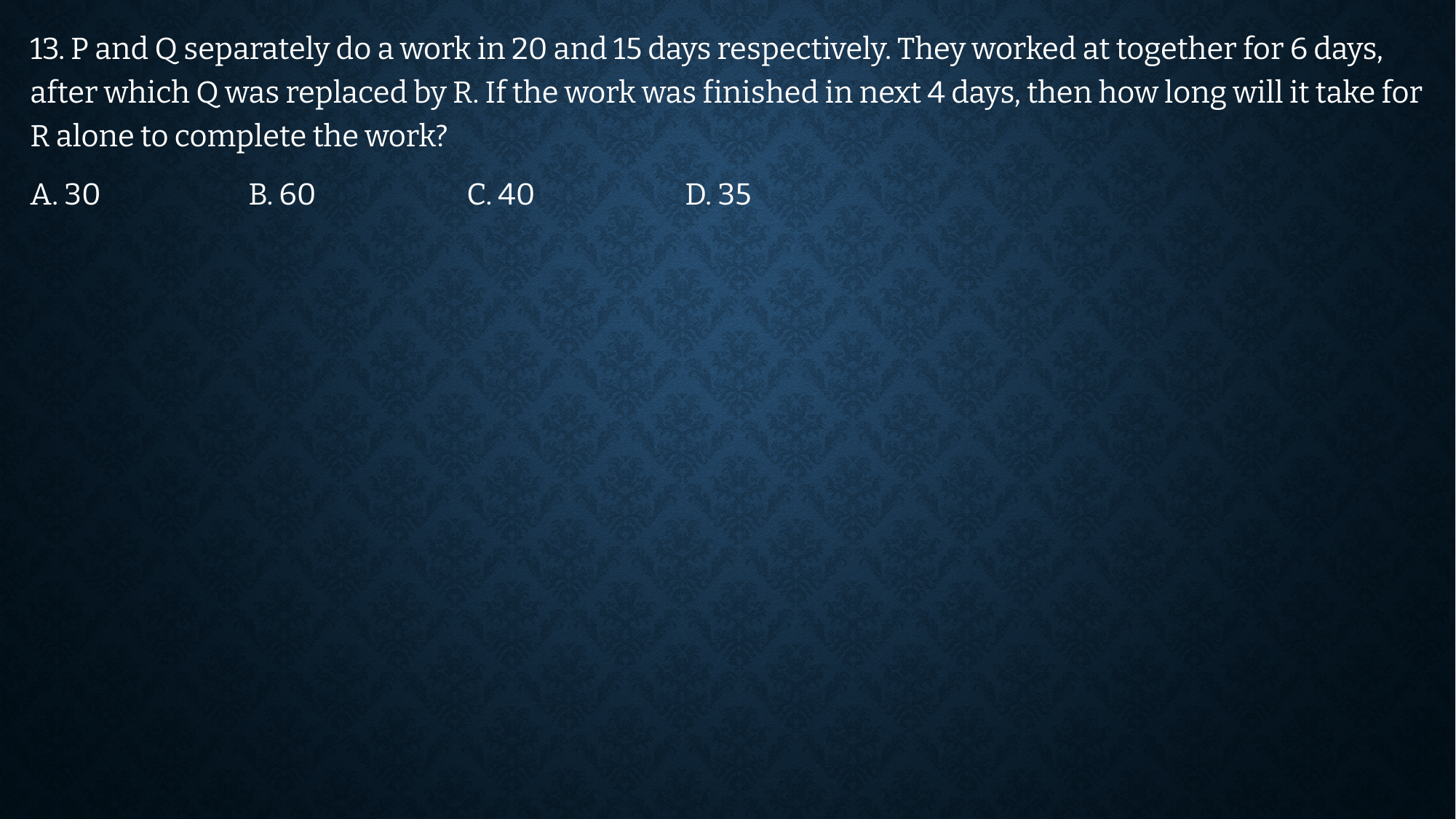

13. P and Q separately do a work in 20 and 15 days respectively. They worked at together for 6 days, after which Q was replaced by R. If the work was finished in next 4 days, then how long will it take for R alone to complete the work?
A. 30		B. 60		C. 40		D. 35